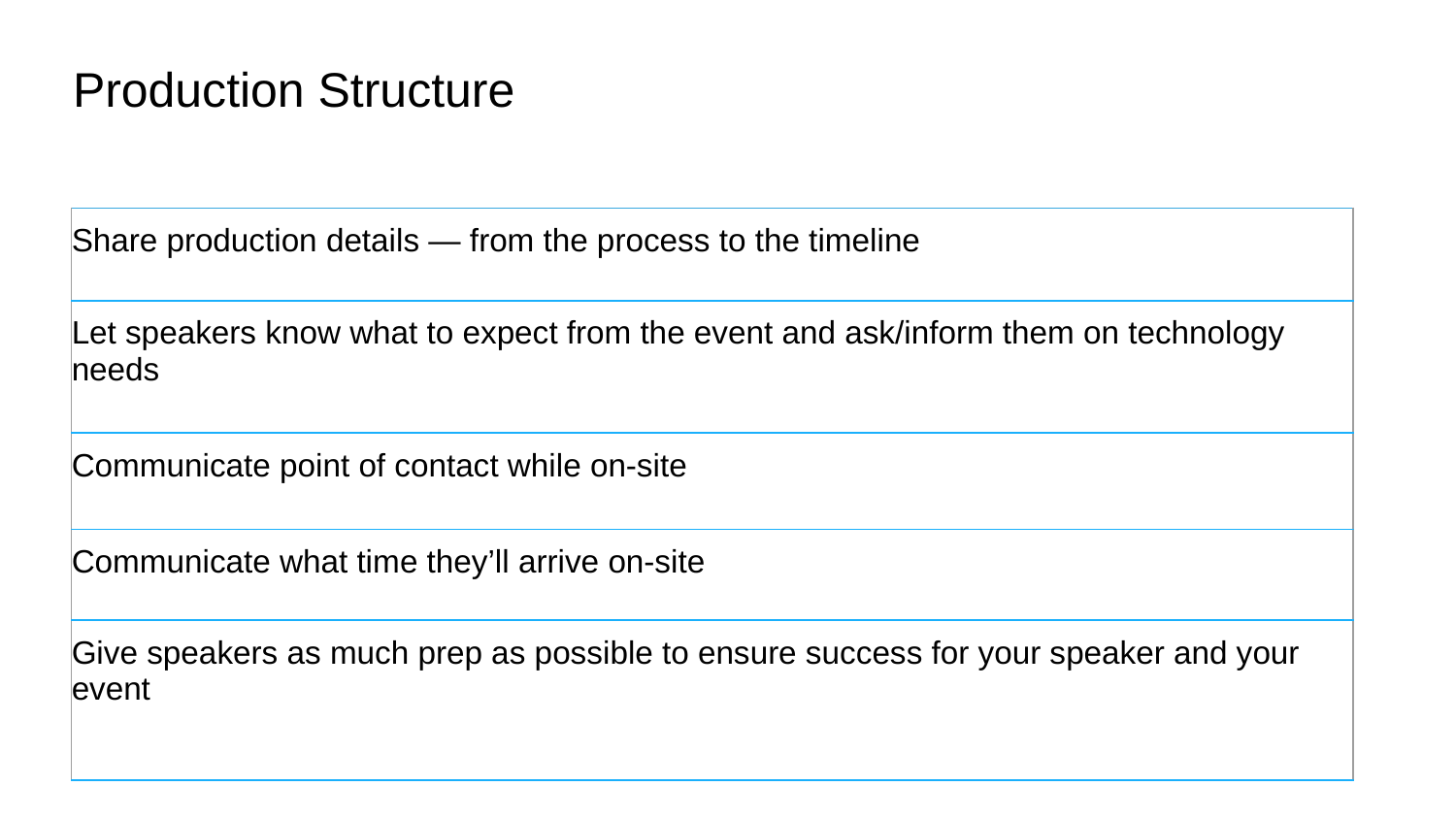

Production Structure
| Share production details — from the process to the timeline |
| --- |
| Let speakers know what to expect from the event and ask/inform them on technology needs |
| Communicate point of contact while on-site |
| Communicate what time they’ll arrive on-site |
| Give speakers as much prep as possible to ensure success for your speaker and your event |
5